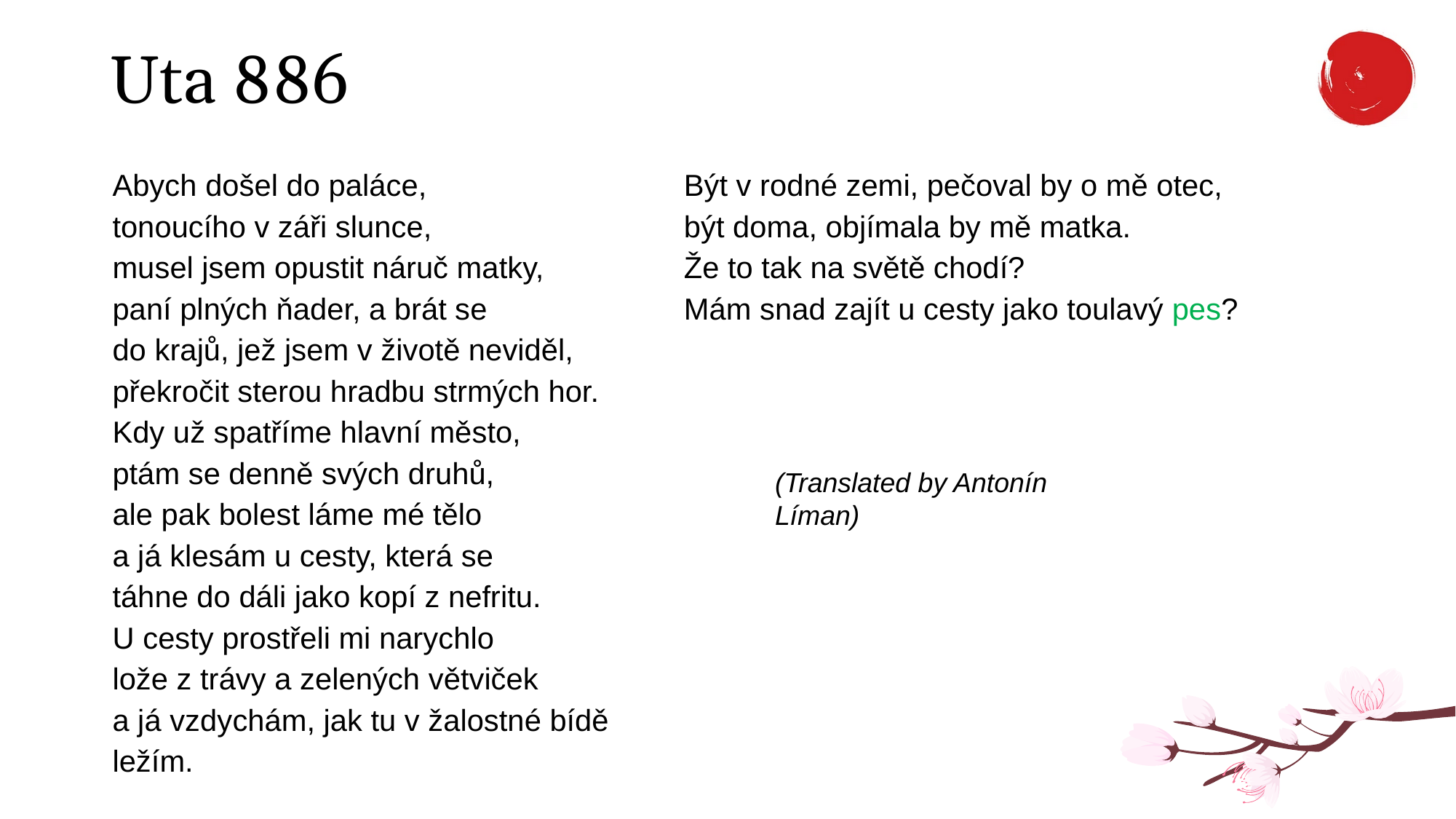

# Uta 886
Abych došel do paláce,
tonoucího v záři slunce,
musel jsem opustit náruč matky,
paní plných ňader, a brát se
do krajů, jež jsem v životě neviděl,
překročit sterou hradbu strmých hor.
Kdy už spatříme hlavní město,
ptám se denně svých druhů,
ale pak bolest láme mé tělo
a já klesám u cesty, která se
táhne do dáli jako kopí z nefritu.
U cesty prostřeli mi narychlo
lože z trávy a zelených větviček
a já vzdychám, jak tu v žalostné bídě ležím.
Být v rodné zemi, pečoval by o mě otec,
být doma, objímala by mě matka.
Že to tak na světě chodí?
Mám snad zajít u cesty jako toulavý pes?
(Translated by Antonín Líman)